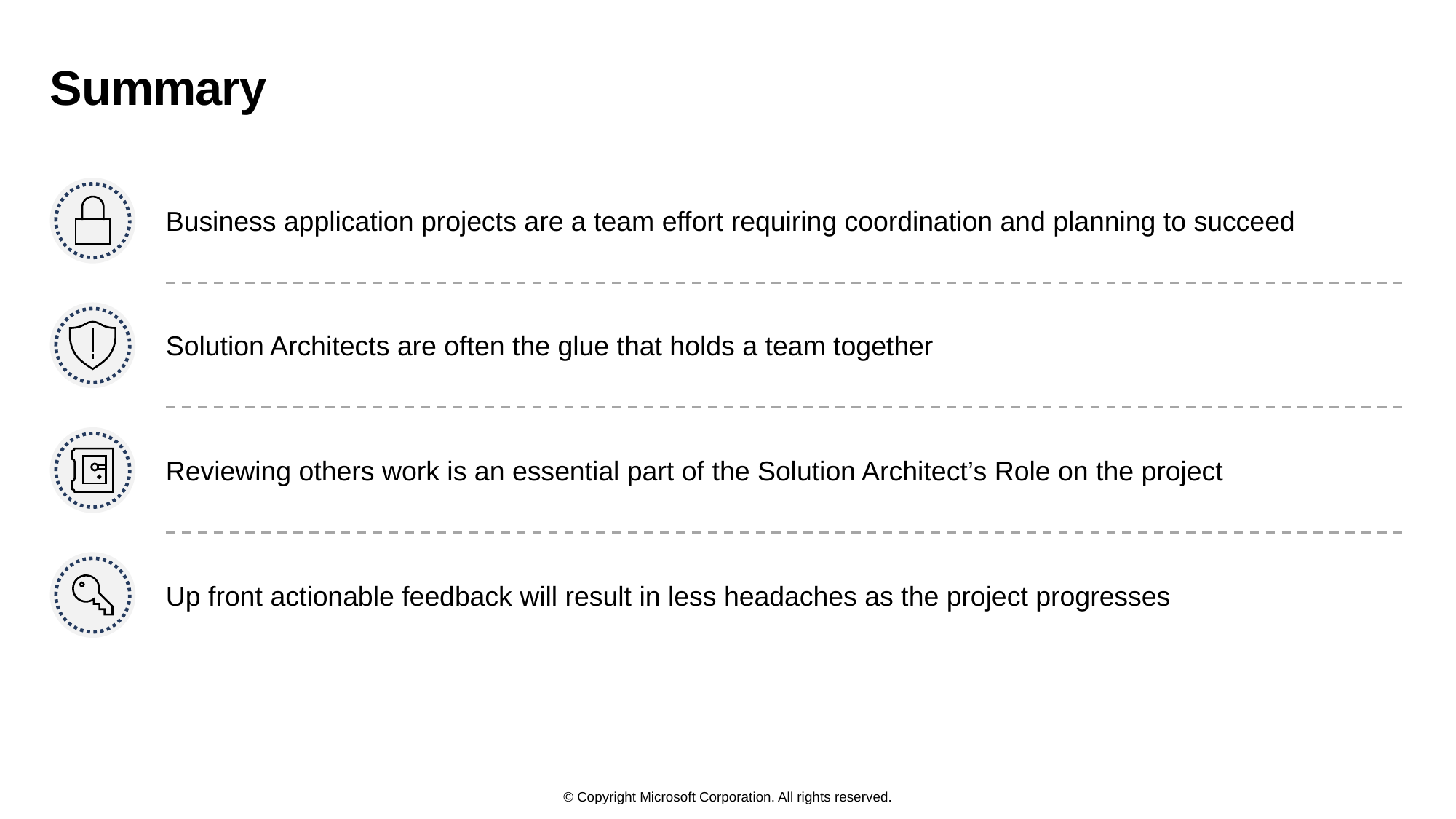

# Summary
Business application projects are a team effort requiring coordination and planning to succeed

Solution Architects are often the glue that holds a team together

Reviewing others work is an essential part of the Solution Architect’s Role on the project

Up front actionable feedback will result in less headaches as the project progresses